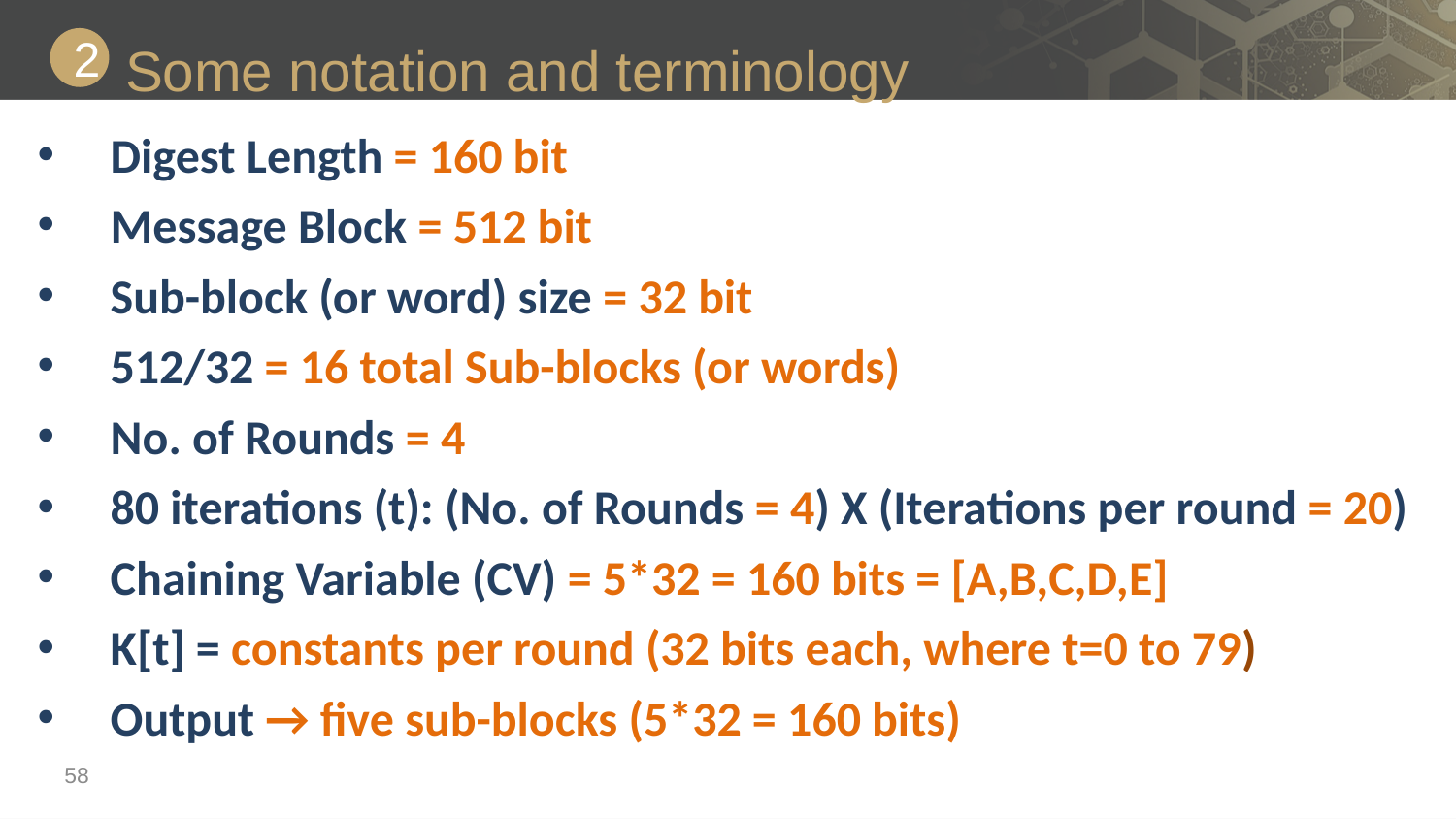

Some notation and terminology
2
Digest Length = 160 bit
Message Block = 512 bit
Sub-block (or word) size = 32 bit
512/32 = 16 total Sub-blocks (or words)
No. of Rounds = 4
80 iterations (t): (No. of Rounds = 4) X (Iterations per round = 20)
Chaining Variable (CV) = 5*32 = 160 bits = [A,B,C,D,E]
K[t] = constants per round (32 bits each, where t=0 to 79)
Output → five sub-blocks (5*32 = 160 bits)
58